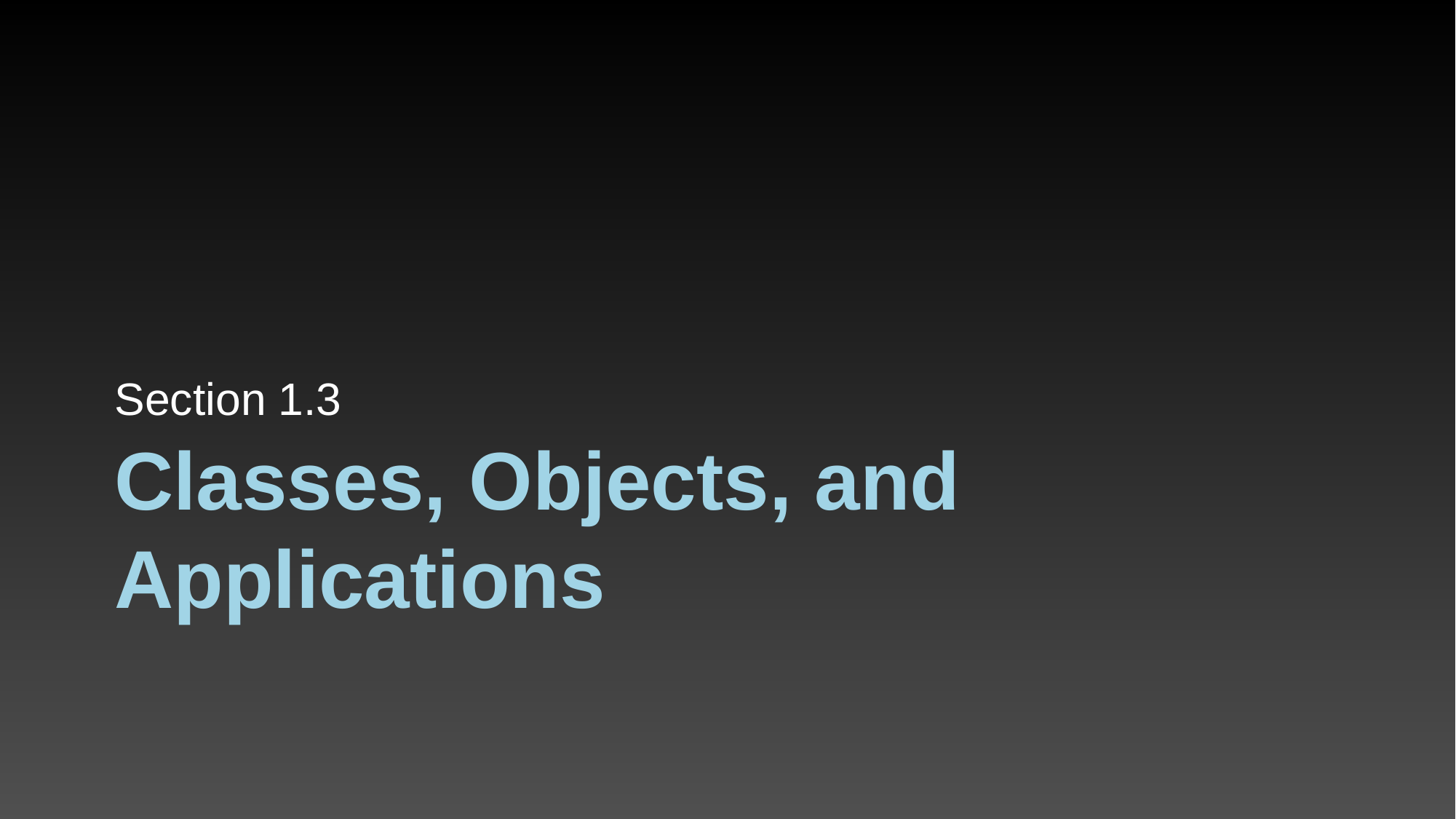

Section 1.3
# Classes, Objects, and Applications